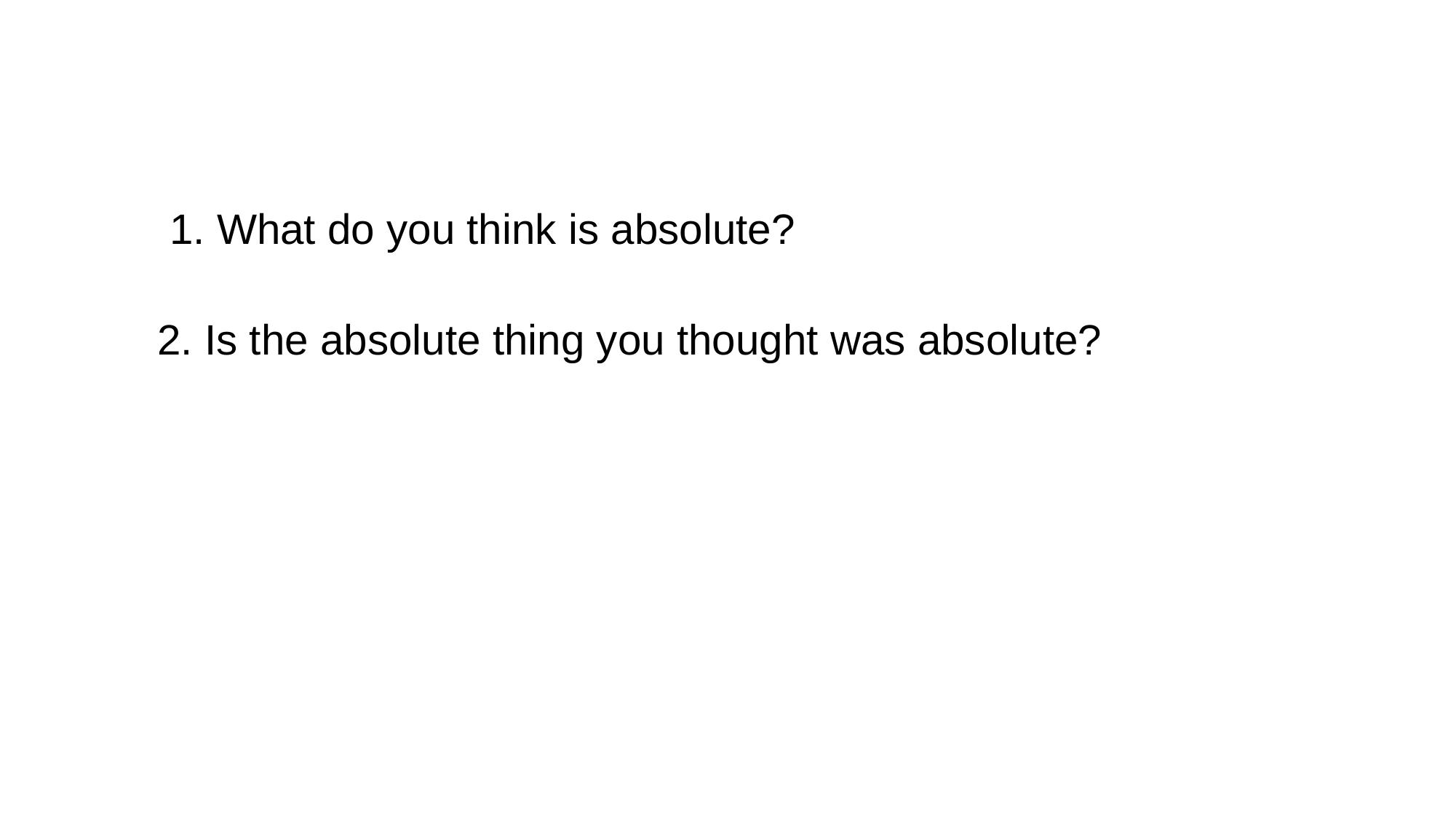

1. What do you think is absolute?
2. Is the absolute thing you thought was absolute?